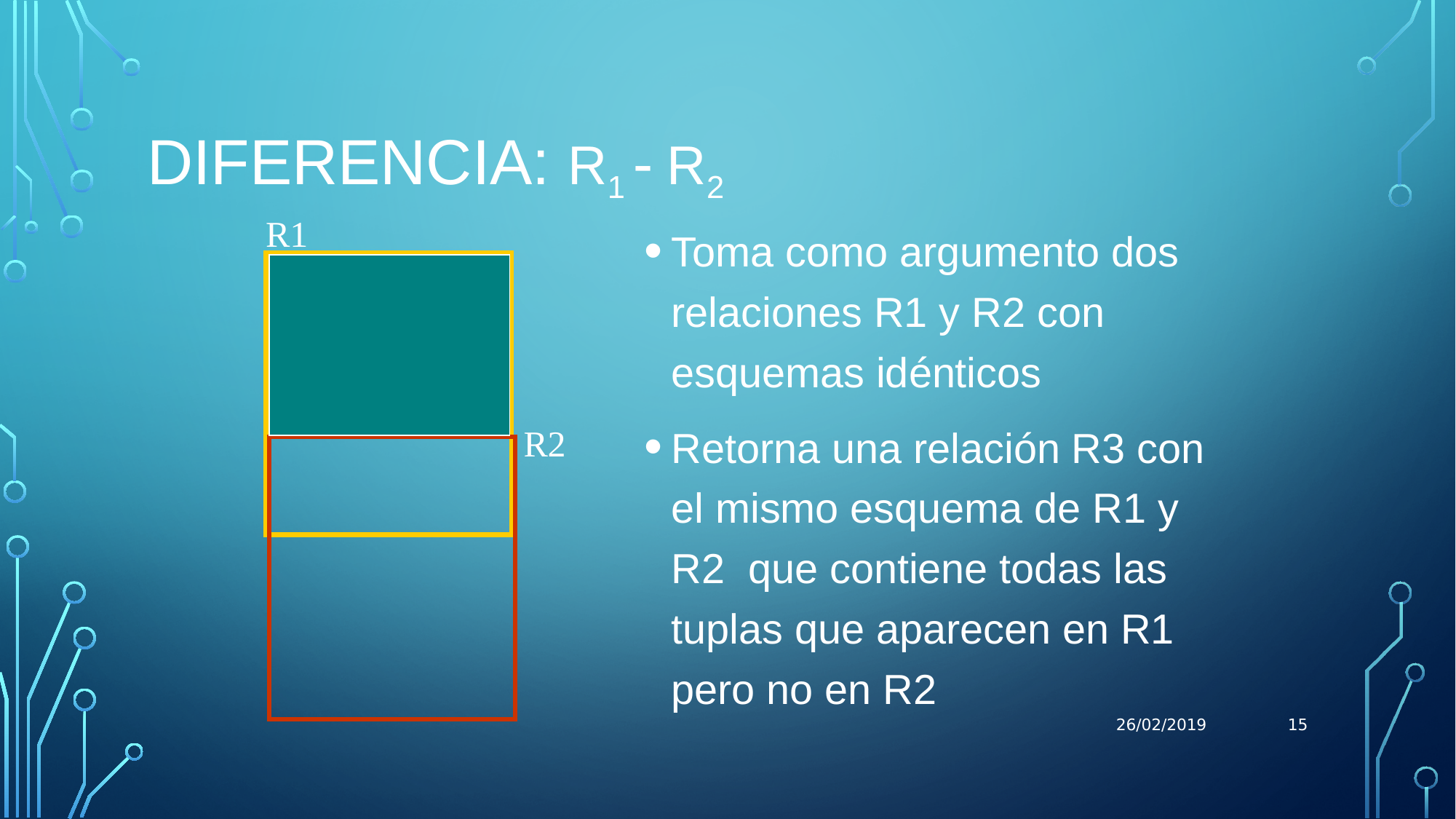

# Diferencia: R1 − R2
R1
Toma como argumento dos relaciones R1 y R2 con esquemas idénticos
Retorna una relación R3 con el mismo esquema de R1 y R2  que contiene todas las tuplas que aparecen en R1 pero no en R2

R2

15
26/02/2019